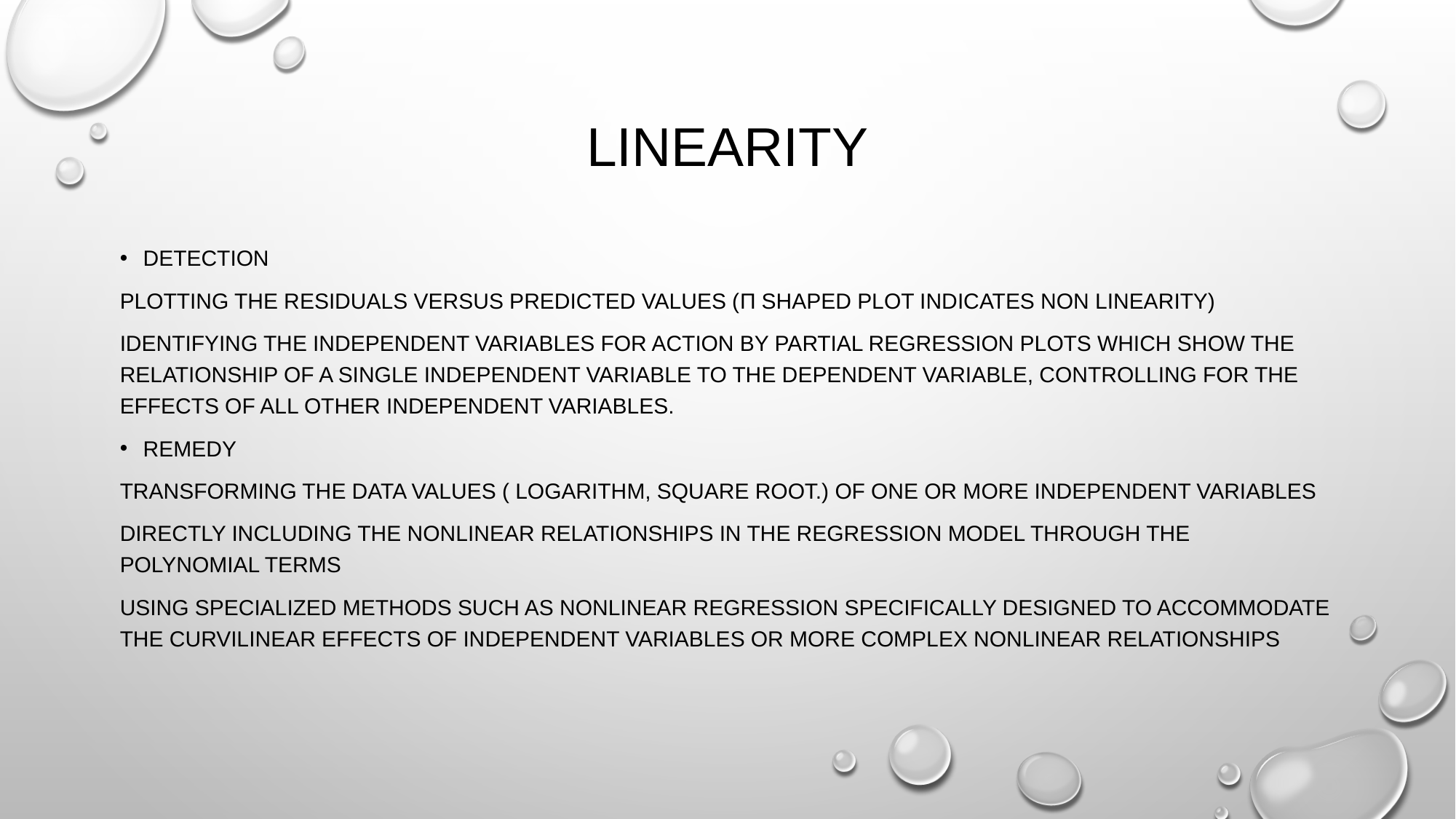

# Linearity
Detection
Plotting the residuals versus predicted values (П shaped plot indicates non linearity)
IDENTIFYING THE INDEPENDENT VARIABLES FOR ACTION by partial regression plots which show the relationship of a single independent variable to the dependent variable, controlling for the effects of all other independent variables.
Remedy
Transforming the data values ( logarithm, square root.) of one or more independent variables
Directly including the nonlinear relationships in the regression model through the polynomial terms
Using specialized methods such as nonlinear regression specifically designed to accommodate the curvilinear effects of independent variables or more complex nonlinear relationships